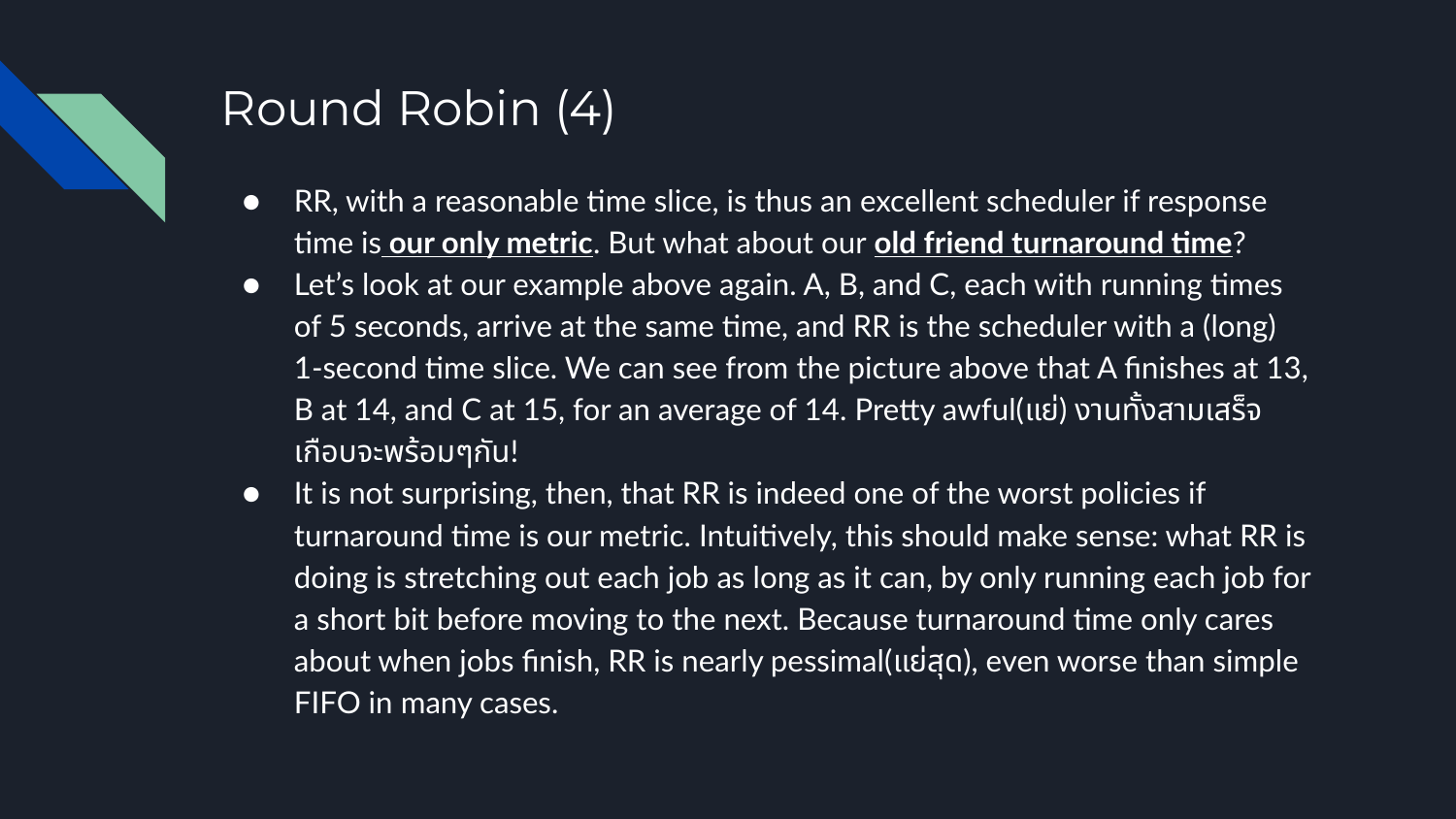

# Round Robin (4)
RR, with a reasonable time slice, is thus an excellent scheduler if response time is our only metric. But what about our old friend turnaround time?
Let’s look at our example above again. A, B, and C, each with running times of 5 seconds, arrive at the same time, and RR is the scheduler with a (long) 1-second time slice. We can see from the picture above that A finishes at 13, B at 14, and C at 15, for an average of 14. Pretty awful(แย่) งานทั้งสามเสร็จเกือบจะพร้อมๆกัน!
It is not surprising, then, that RR is indeed one of the worst policies if turnaround time is our metric. Intuitively, this should make sense: what RR is doing is stretching out each job as long as it can, by only running each job for a short bit before moving to the next. Because turnaround time only cares about when jobs finish, RR is nearly pessimal(แย่สุด), even worse than simple FIFO in many cases.